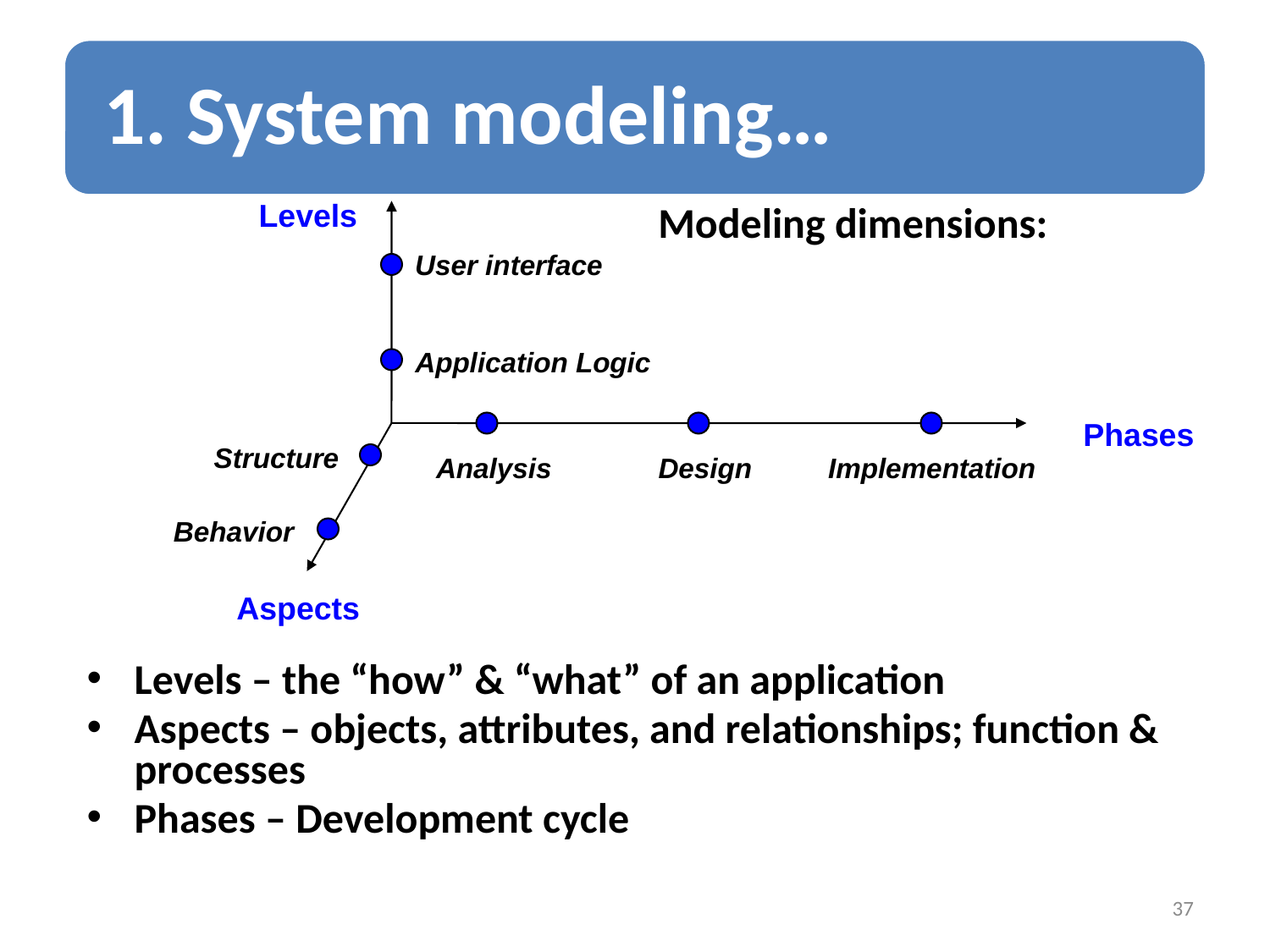

1. System modeling…
Levels
Modeling dimensions:

User interface

Application Logic

Phases

Structure

Analysis
Design
Implementation
Behavior

Aspects
Levels – the “how” & “what” of an application
Aspects – objects, attributes, and relationships; function & processes
Phases – Development cycle
37